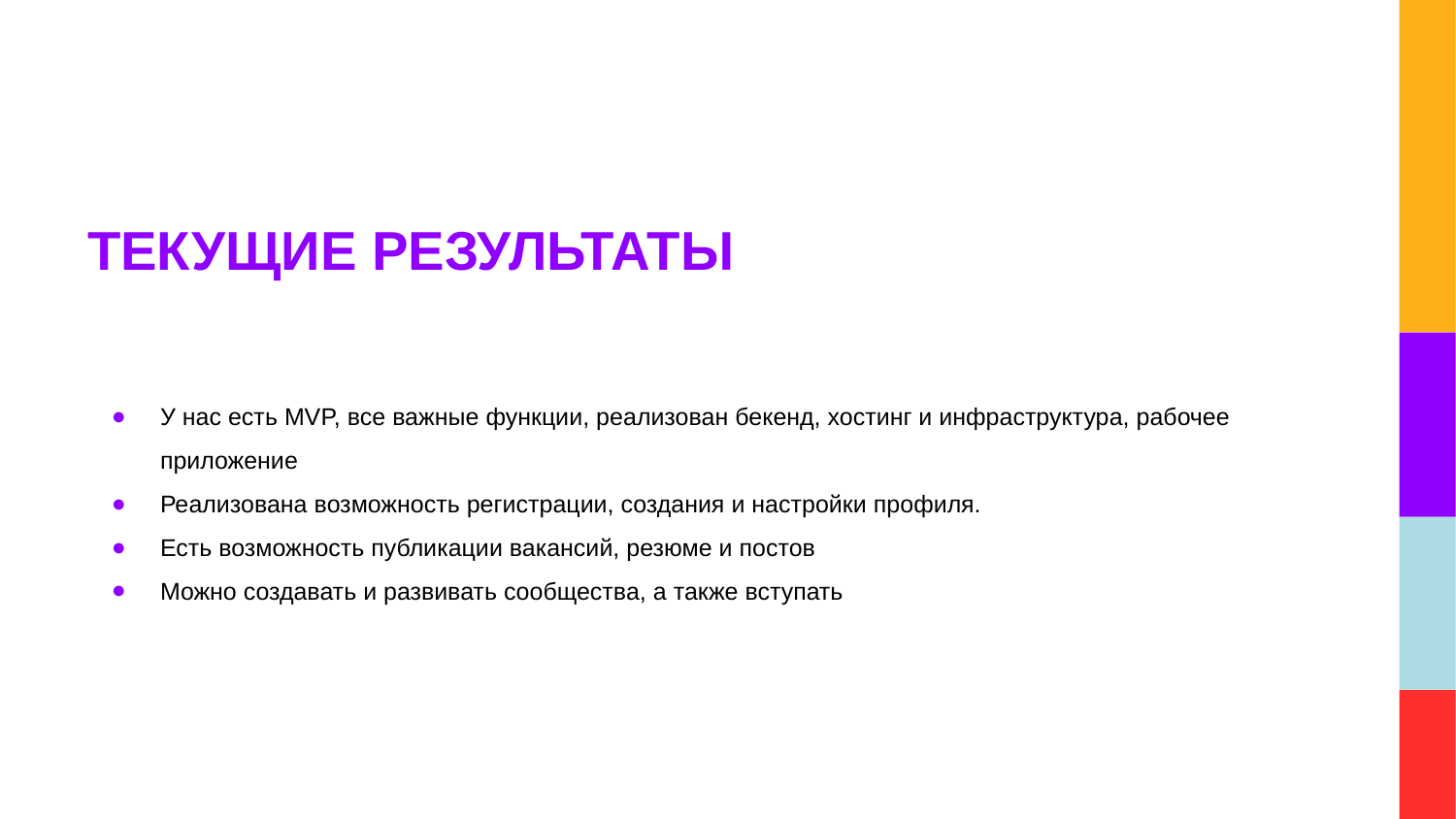

# ТЕКУЩИЕ РЕЗУЛЬТАТЫ

У нас есть MVP, все важные функции, реализован бекенд, хостинг и инфраструктура, рабочее приложение
Реализована возможность регистрации, создания и настройки профиля.
Есть возможность публикации вакансий, резюме и постов
Можно создавать и развивать сообщества, а также вступать